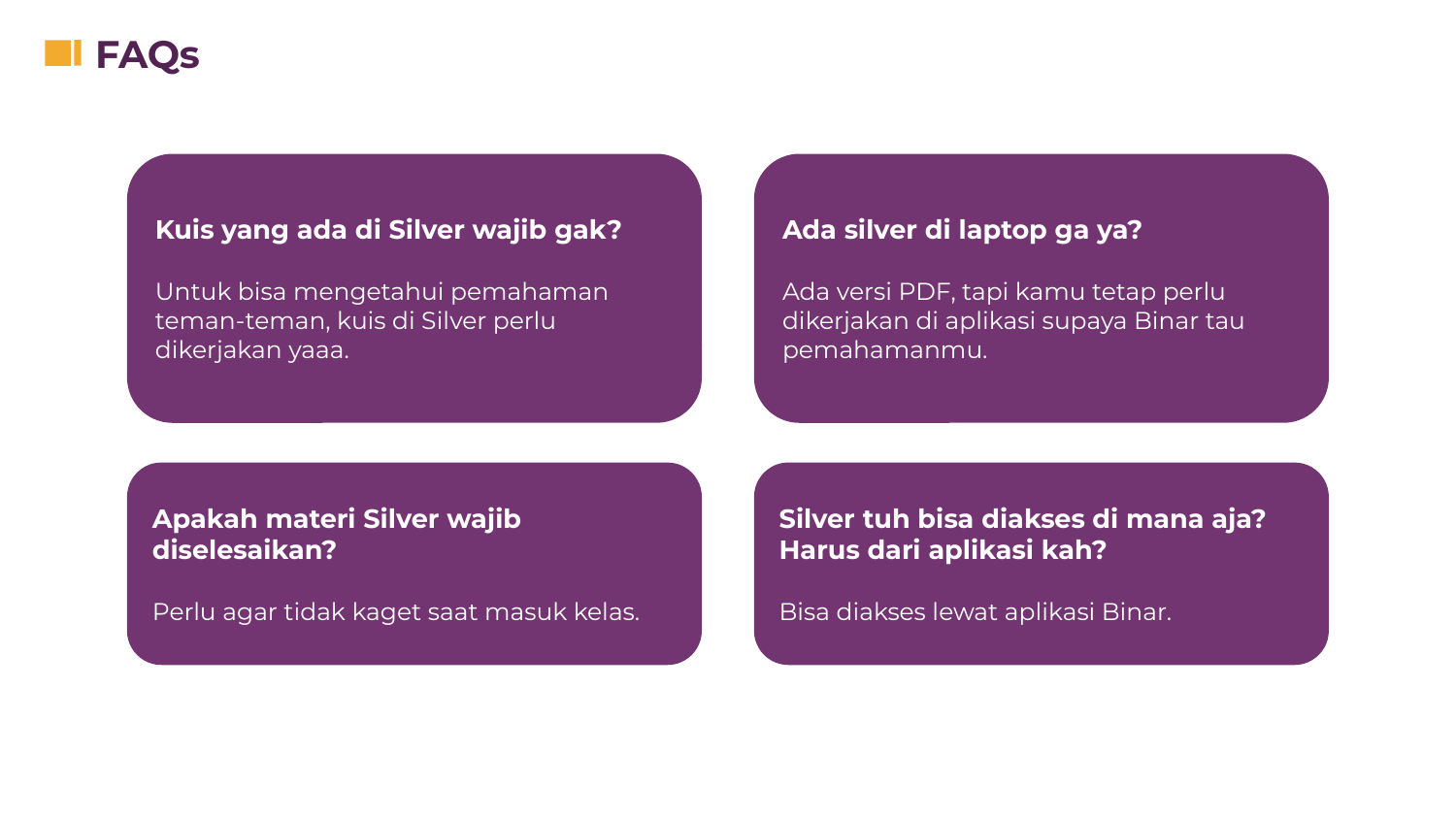

FAQs

Kuis yang ada di Silver wajib gak?

Untuk bisa mengetahui pemahaman teman-teman, kuis di Silver perlu dikerjakan yaaa.
Ada silver di laptop ga ya?

Ada versi PDF, tapi kamu tetap perlu dikerjakan di aplikasi supaya Binar tau pemahamanmu.
Silver tuh bisa diakses di mana aja? Harus dari aplikasi kah?

Bisa diakses lewat aplikasi Binar.
Apakah materi Silver wajib diselesaikan?

Perlu agar tidak kaget saat masuk kelas.